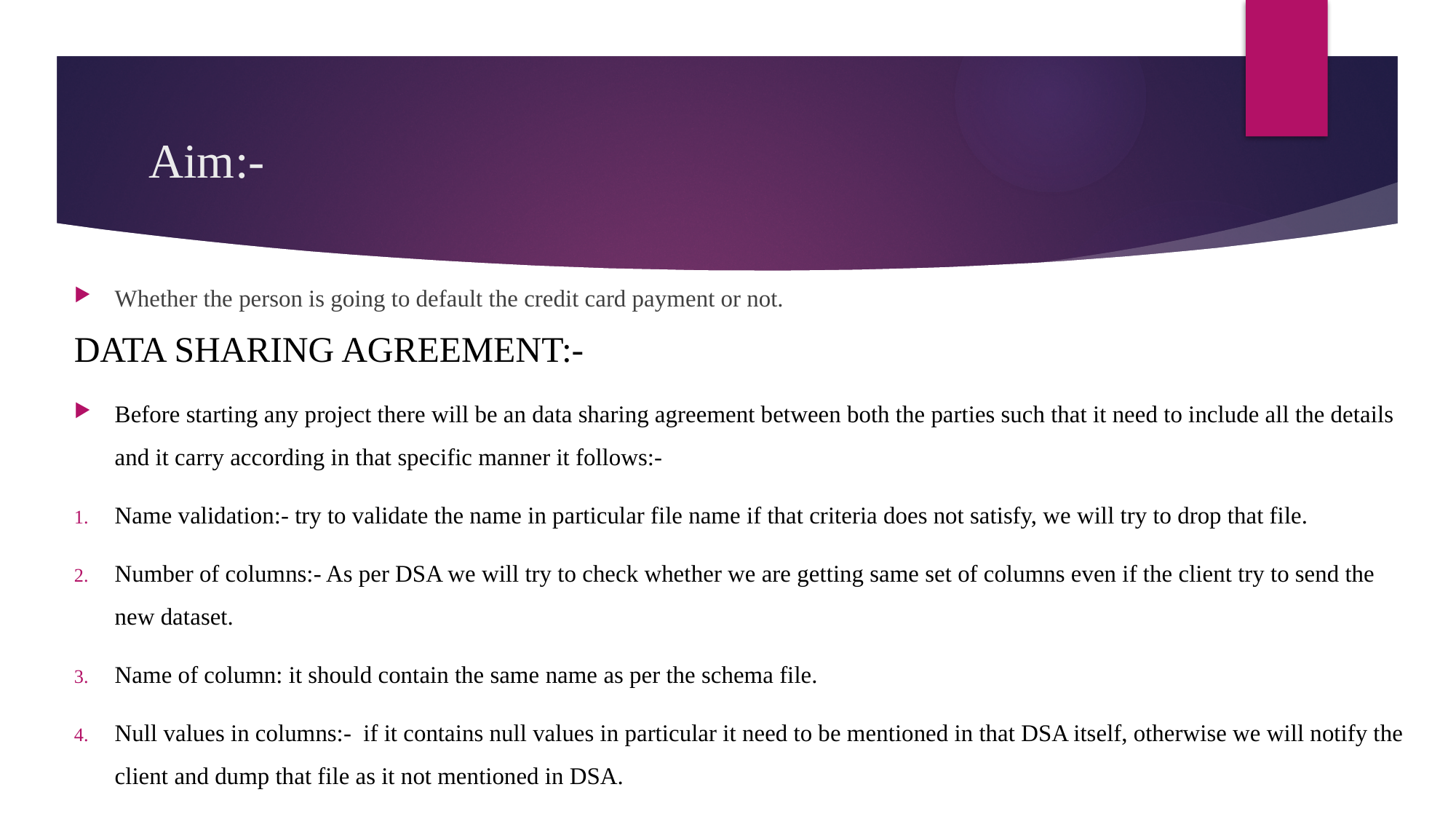

# Aim:-
Whether the person is going to default the credit card payment or not.
DATA SHARING AGREEMENT:-
Before starting any project there will be an data sharing agreement between both the parties such that it need to include all the details and it carry according in that specific manner it follows:-
Name validation:- try to validate the name in particular file name if that criteria does not satisfy, we will try to drop that file.
Number of columns:- As per DSA we will try to check whether we are getting same set of columns even if the client try to send the new dataset.
Name of column: it should contain the same name as per the schema file.
Null values in columns:-  if it contains null values in particular it need to be mentioned in that DSA itself, otherwise we will notify the client and dump that file as it not mentioned in DSA.